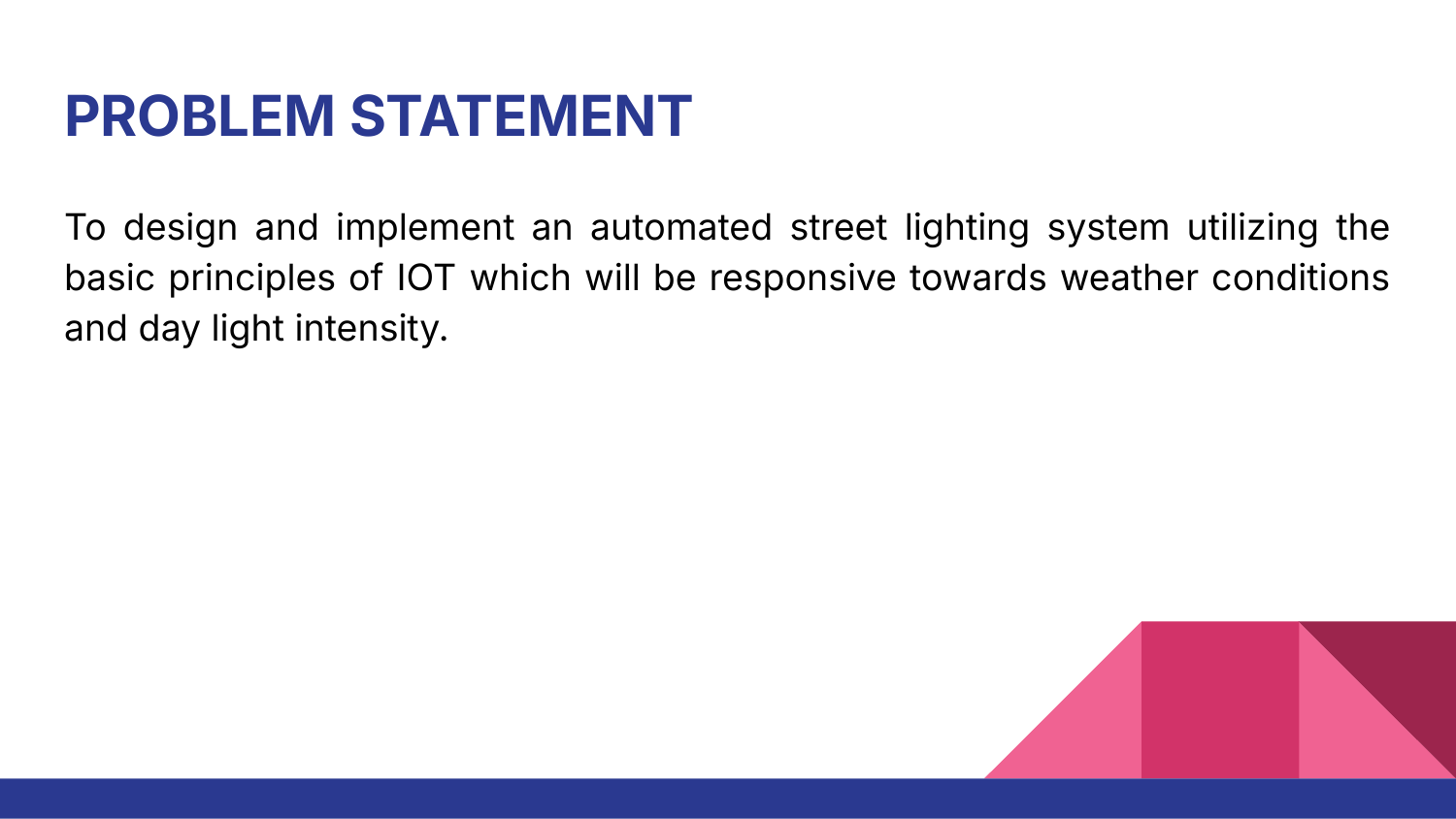

# PROBLEM STATEMENT
To design and implement an automated street lighting system utilizing the basic principles of IOT which will be responsive towards weather conditions and day light intensity.